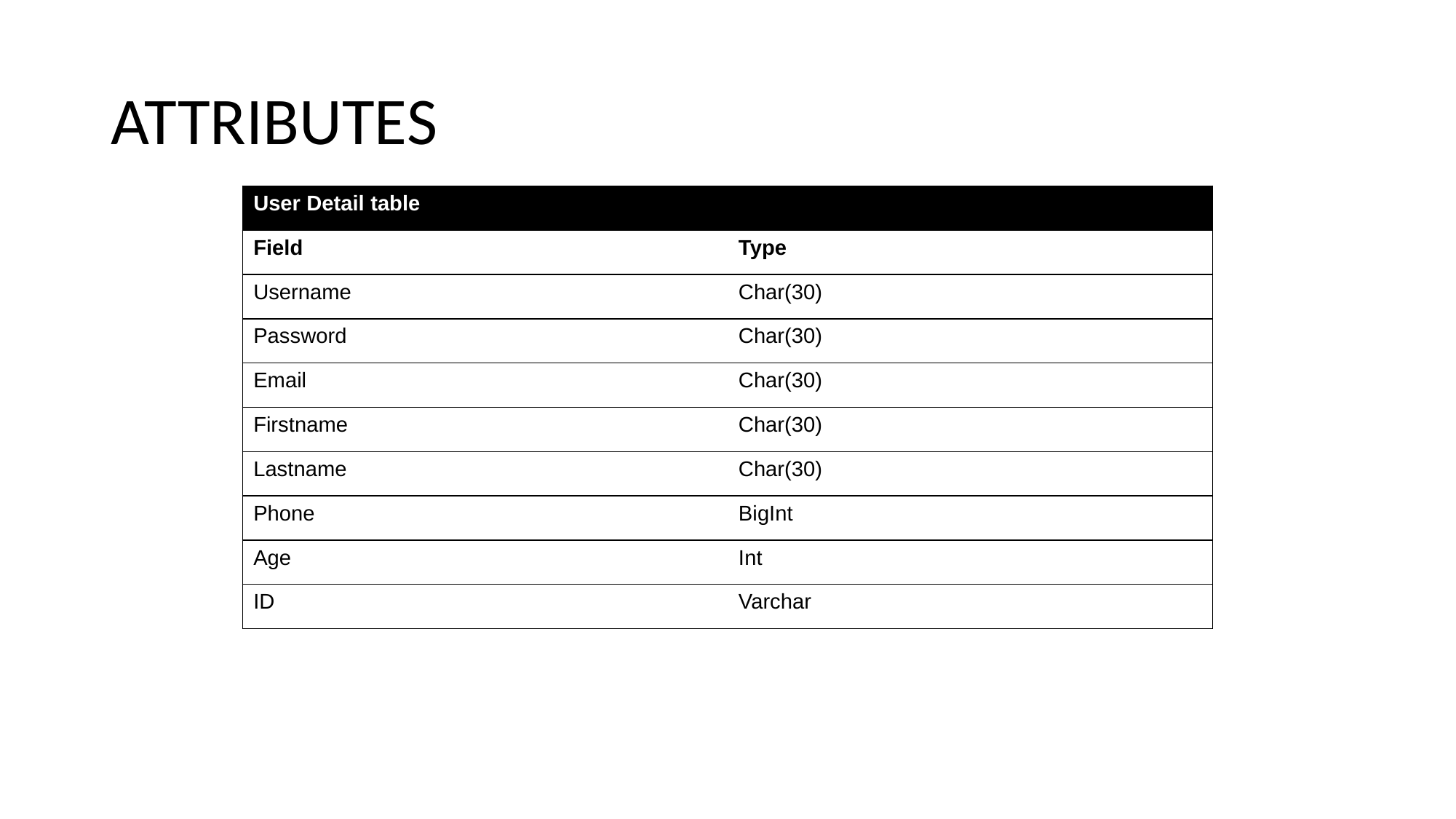

ATTRIBUTES
| User Detail table |  |
| --- | --- |
| Field | Type |
| Username | Char(30) |
| Password | Char(30) |
| Email | Char(30) |
| Firstname | Char(30) |
| Lastname | Char(30) |
| Phone | BigInt |
| Age | Int |
| ID | Varchar |